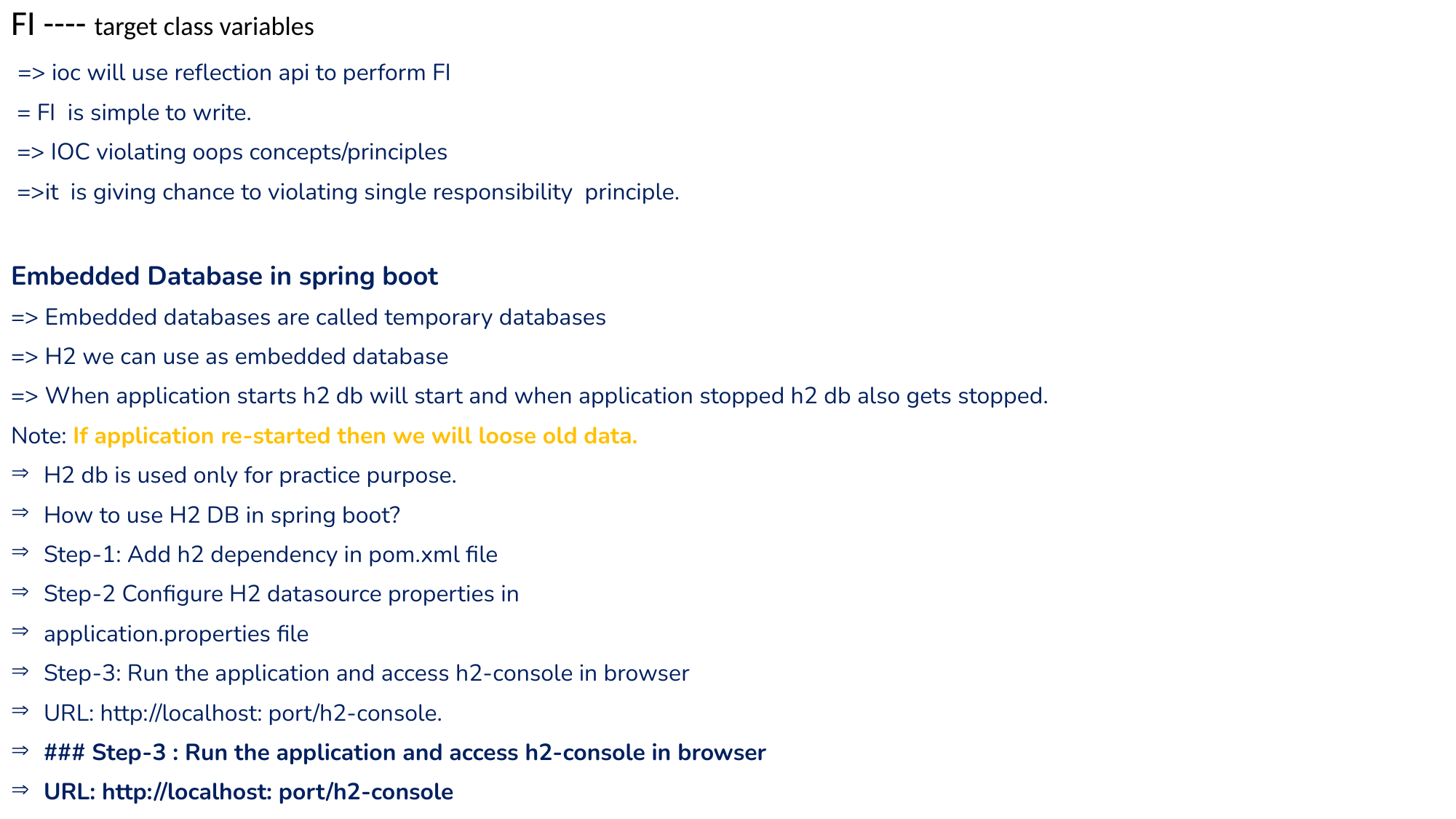

FI ---- target class variables
 => ioc will use reflection api to perform FI
 = FI  is simple to write.
 => IOC violating oops concepts/principles
 =>it  is giving chance to violating single responsibility  principle.

Embedded Database in spring boot
=> Embedded databases are called temporary databases
=> H2 we can use as embedded database
=> When application starts h2 db will start and when application stopped h2 db also gets stopped.
Note: If application re-started then we will loose old data.
H2 db is used only for practice purpose.
How to use H2 DB in spring boot?
Step-1: Add h2 dependency in pom.xml file
Step-2 Configure H2 datasource properties in
application.properties file
Step-3: Run the application and access h2-console in browser
URL: http://localhost: port/h2-console.
### Step-3 : Run the application and access h2-console in browser
URL: http://localhost: port/h2-console